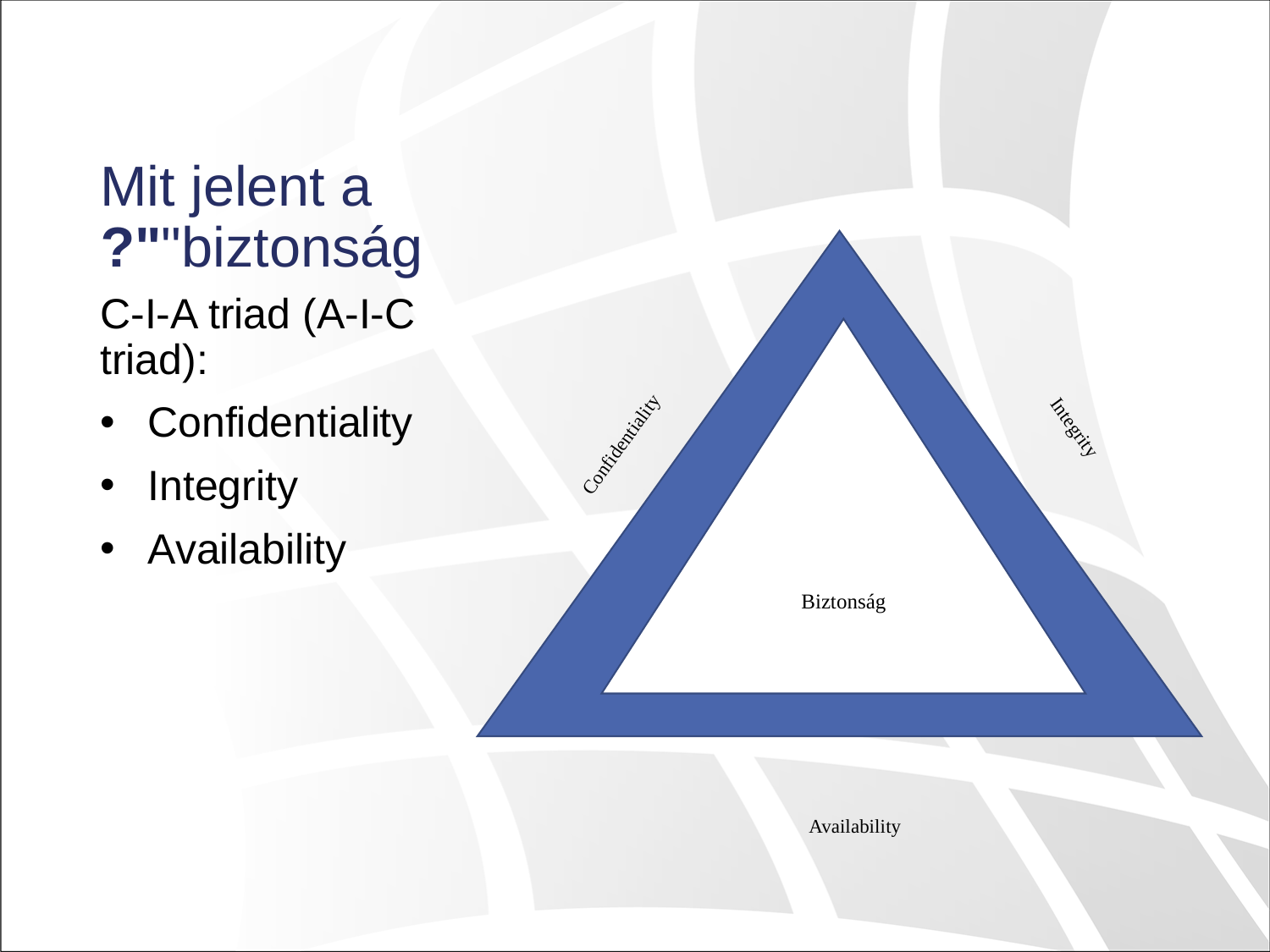

# Mit jelent a "biztonság"?

Biztonság
Integrity
Confidentiality
Availability
C-I-A triad (A-I-C triad):
Confidentiality
Integrity
Availability